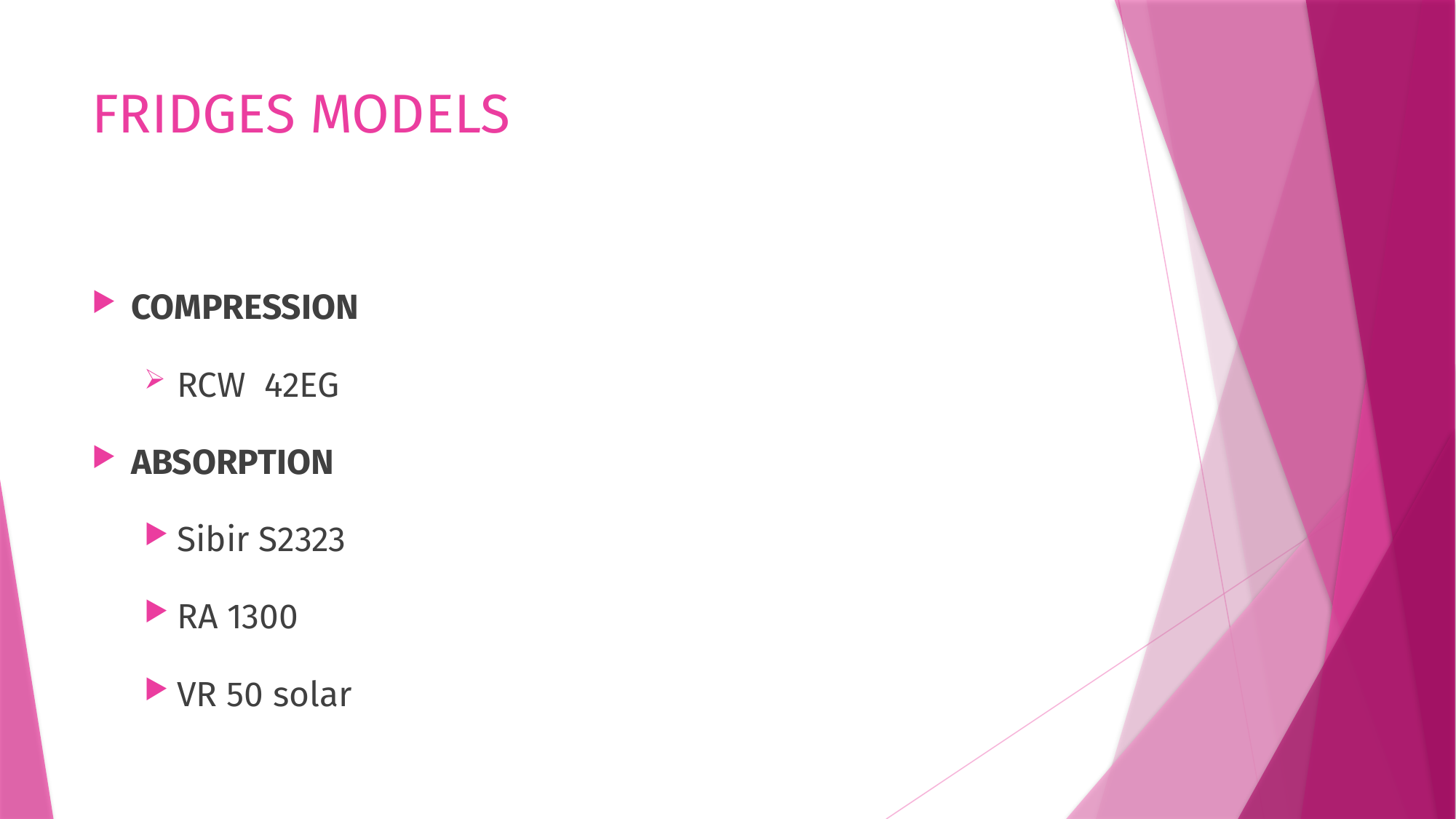

# FRIDGES MODELS
COMPRESSION
RCW  42EG
ABSORPTION
Sibir S2323
RA 1300
VR 50 solar